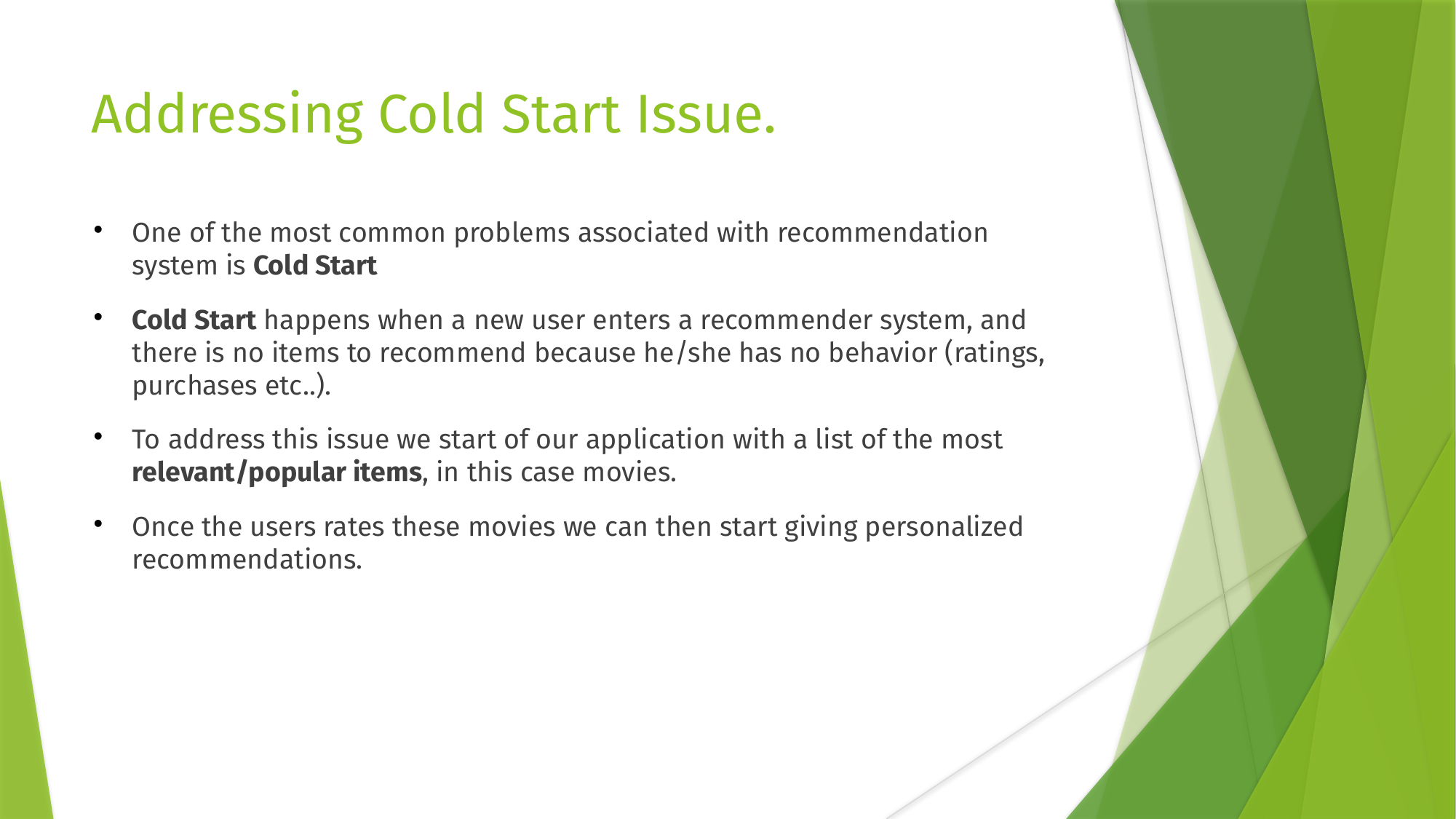

Addressing Cold Start Issue.
One of the most common problems associated with recommendation system is Cold Start
Cold Start happens when a new user enters a recommender system, and there is no items to recommend because he/she has no behavior (ratings, purchases etc..).
To address this issue we start of our application with a list of the most relevant/popular items, in this case movies.
Once the users rates these movies we can then start giving personalized recommendations.